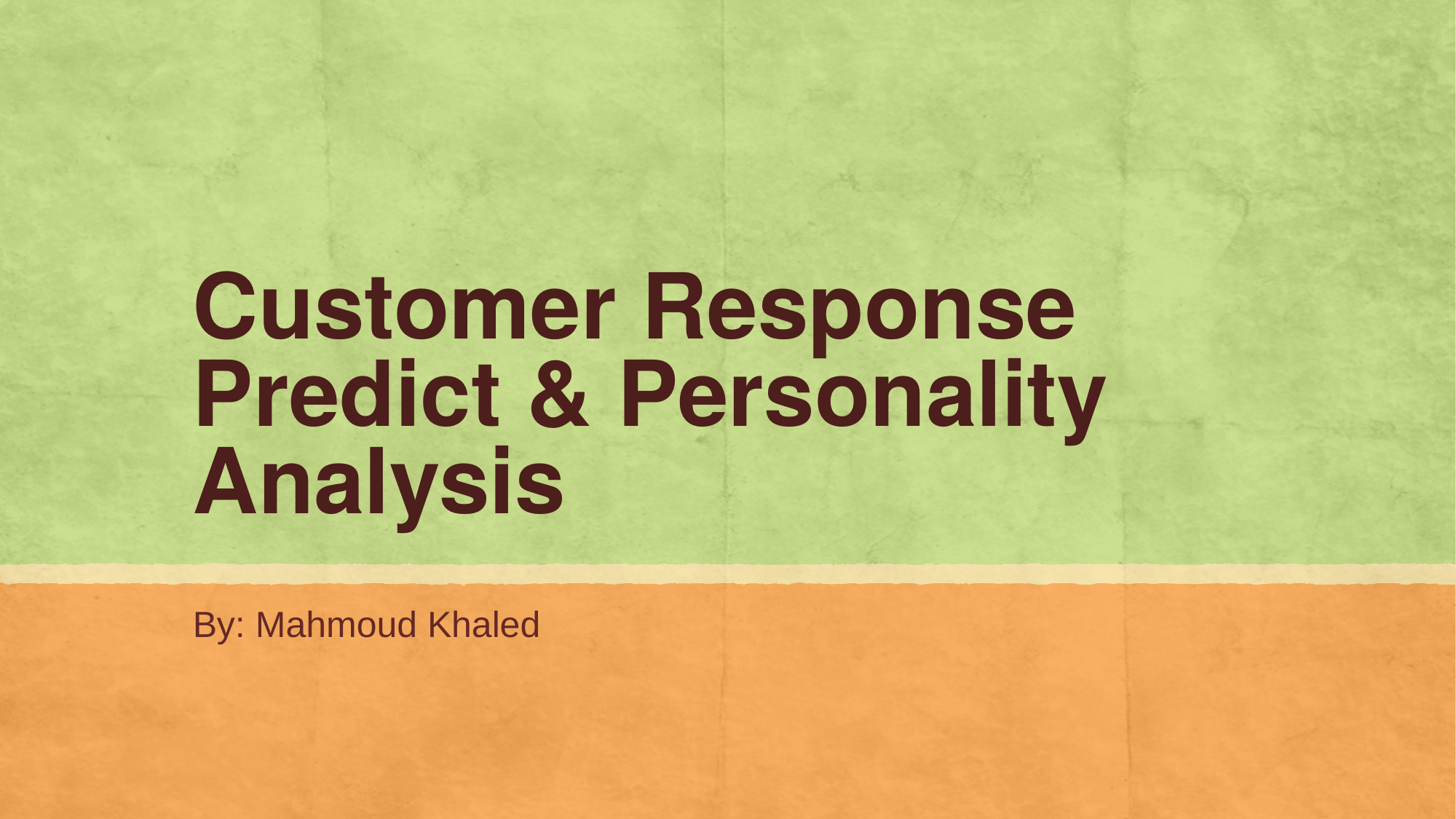

# Customer Response Predict & Personality Analysis
By: Mahmoud Khaled